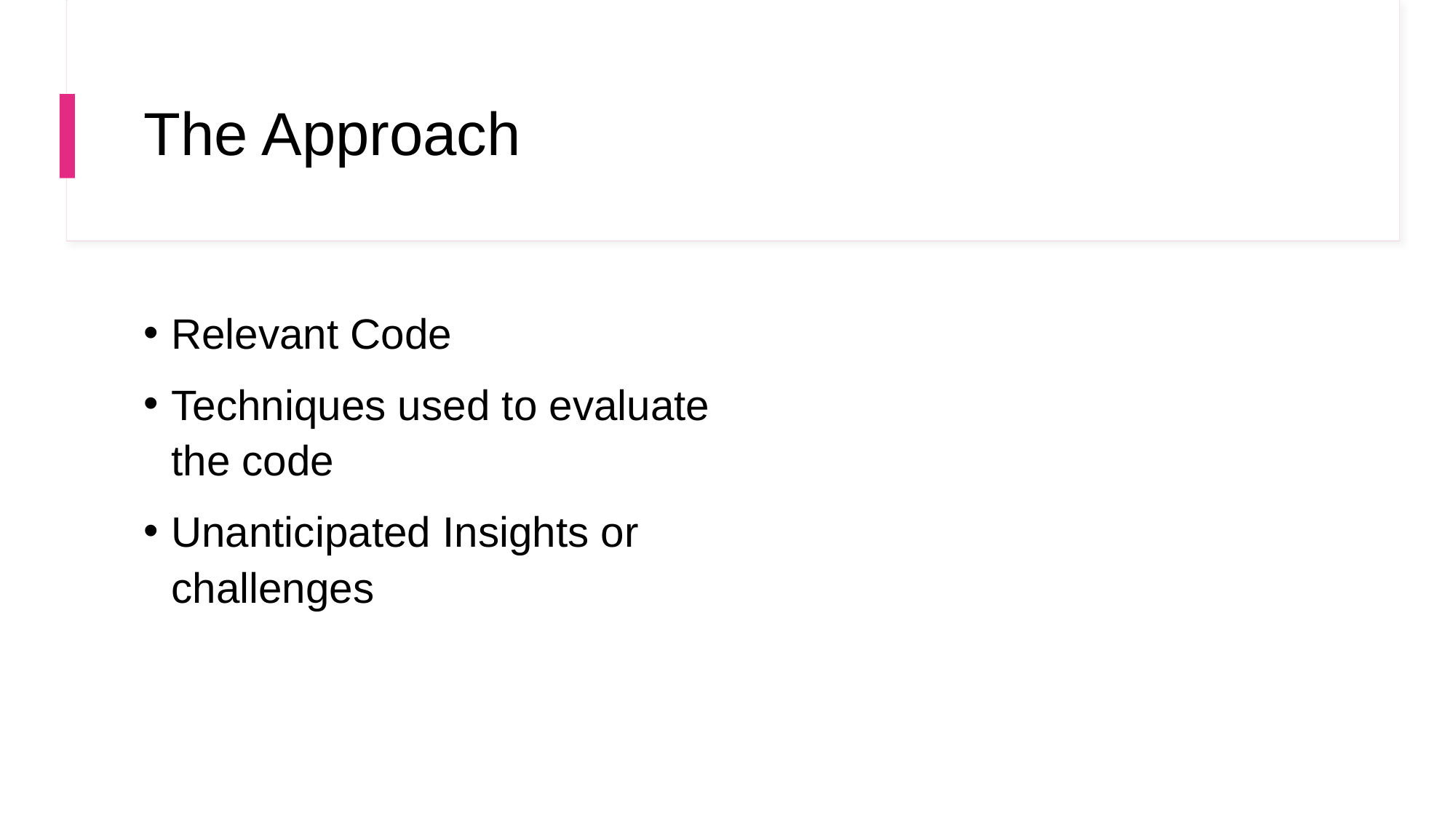

# The Approach
Relevant Code
Techniques used to evaluate the code
Unanticipated Insights or challenges